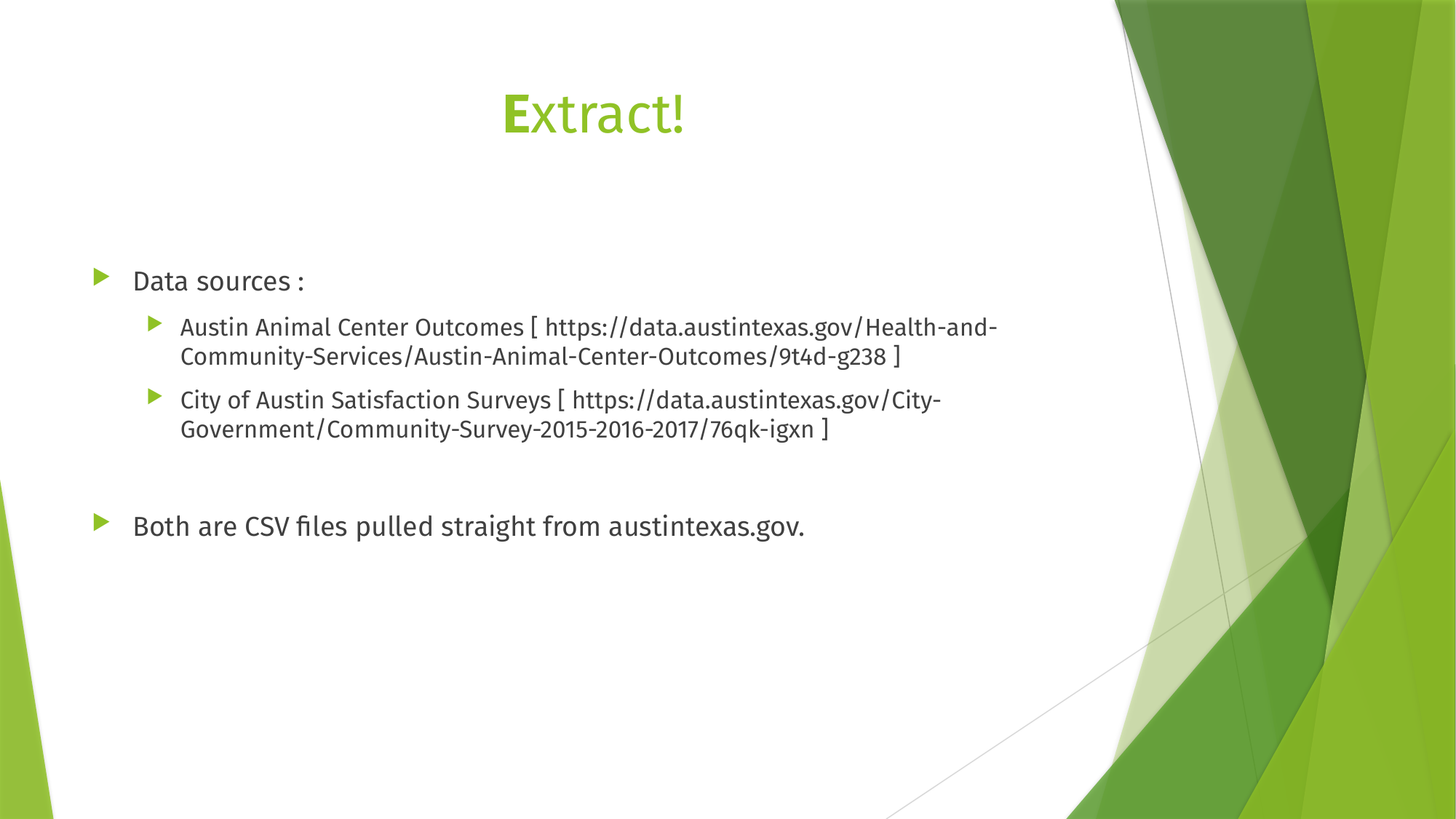

# Extract!
Data sources :
Austin Animal Center Outcomes [ https://data.austintexas.gov/Health-and-Community-Services/Austin-Animal-Center-Outcomes/9t4d-g238 ]
City of Austin Satisfaction Surveys [ https://data.austintexas.gov/City-Government/Community-Survey-2015-2016-2017/76qk-igxn ]

Both are CSV files pulled straight from austintexas.gov.